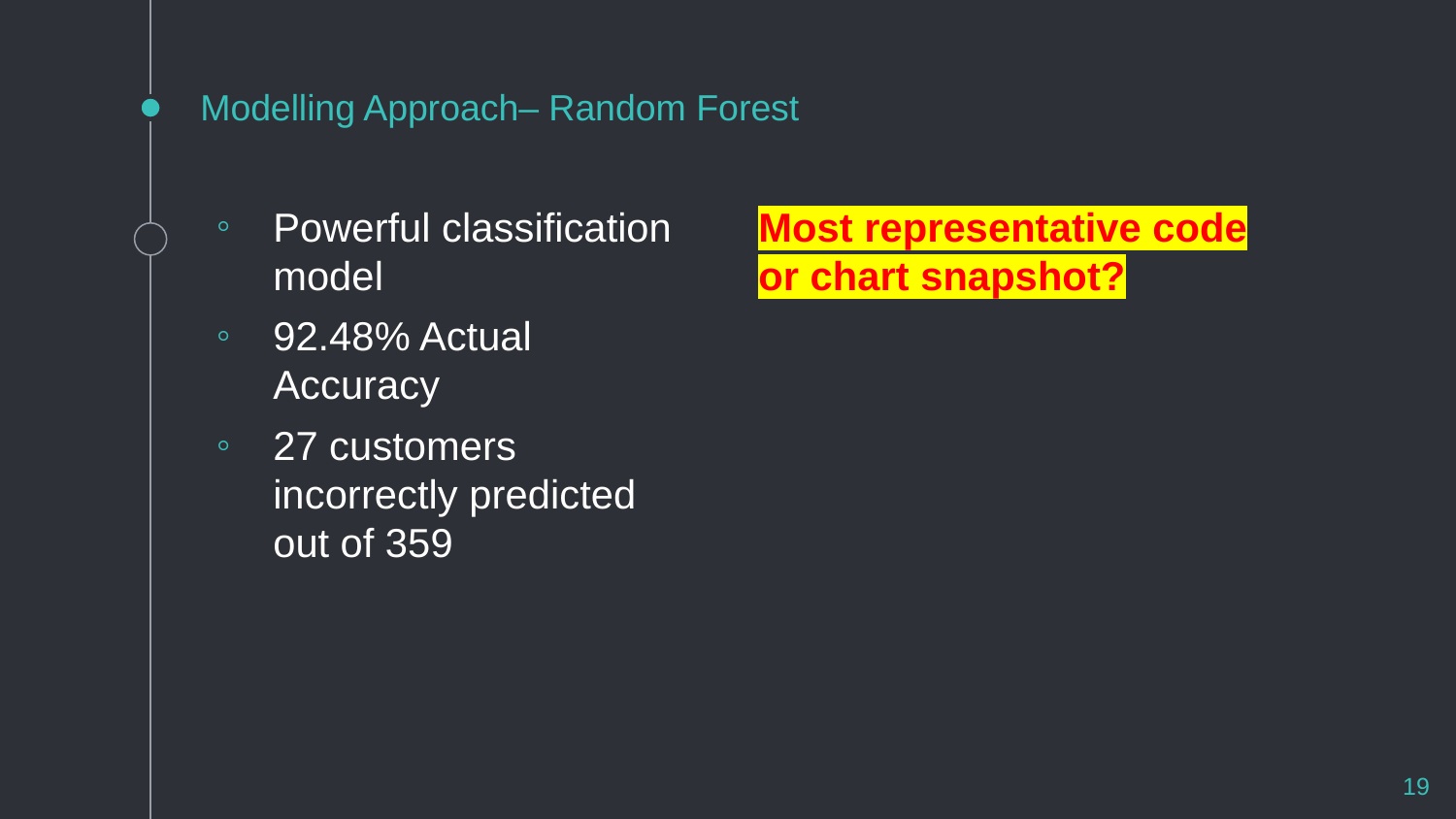

# Modelling Approach– Random Forest
Powerful classification model
92.48% Actual Accuracy
27 customers incorrectly predicted out of 359

Most representative code or chart snapshot?

19